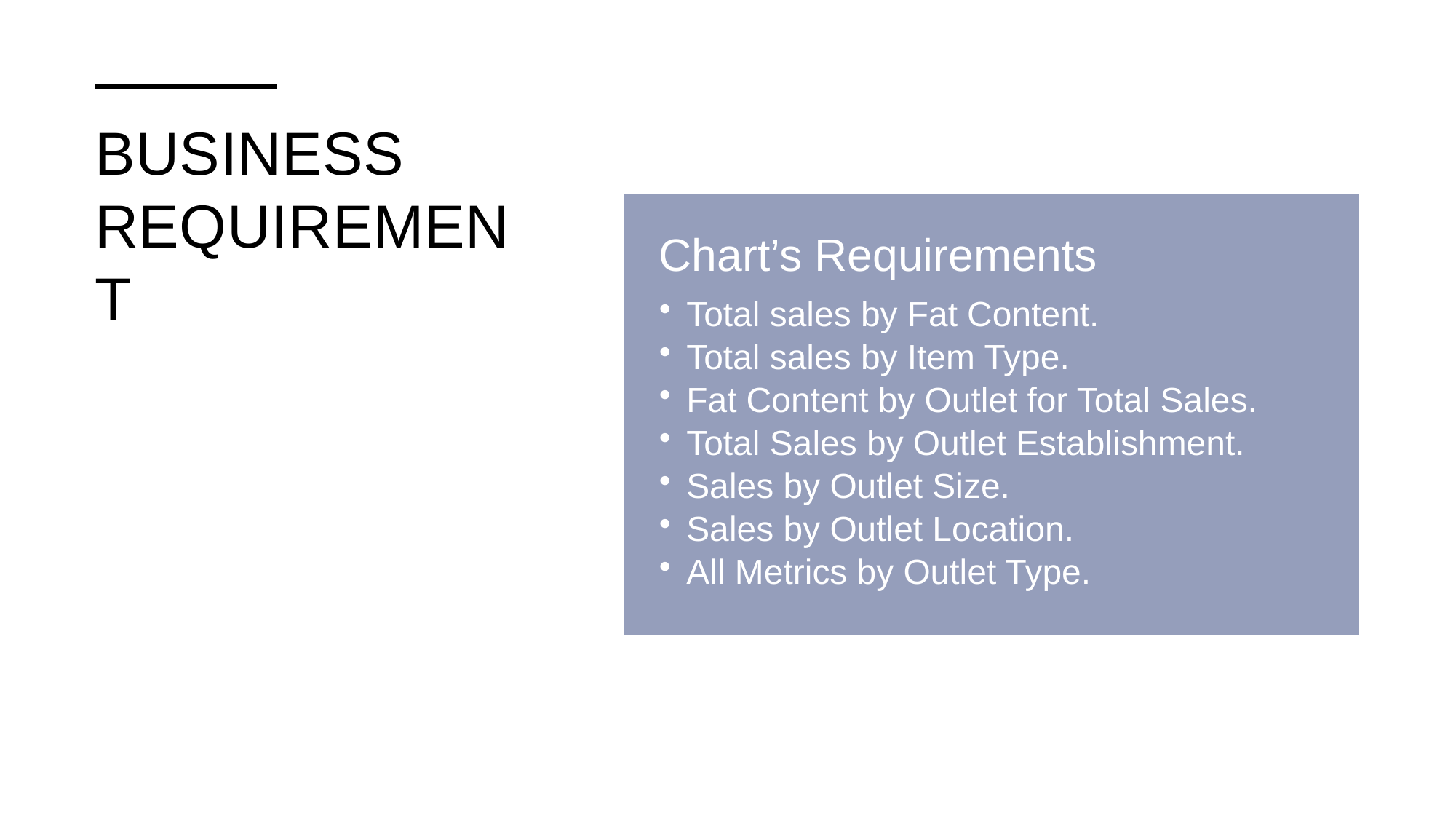

Chart’s Requirements
Total sales by Fat Content.
Total sales by Item Type.
Fat Content by Outlet for Total Sales.
Total Sales by Outlet Establishment.
Sales by Outlet Size.
Sales by Outlet Location.
All Metrics by Outlet Type.
# Business Requirement